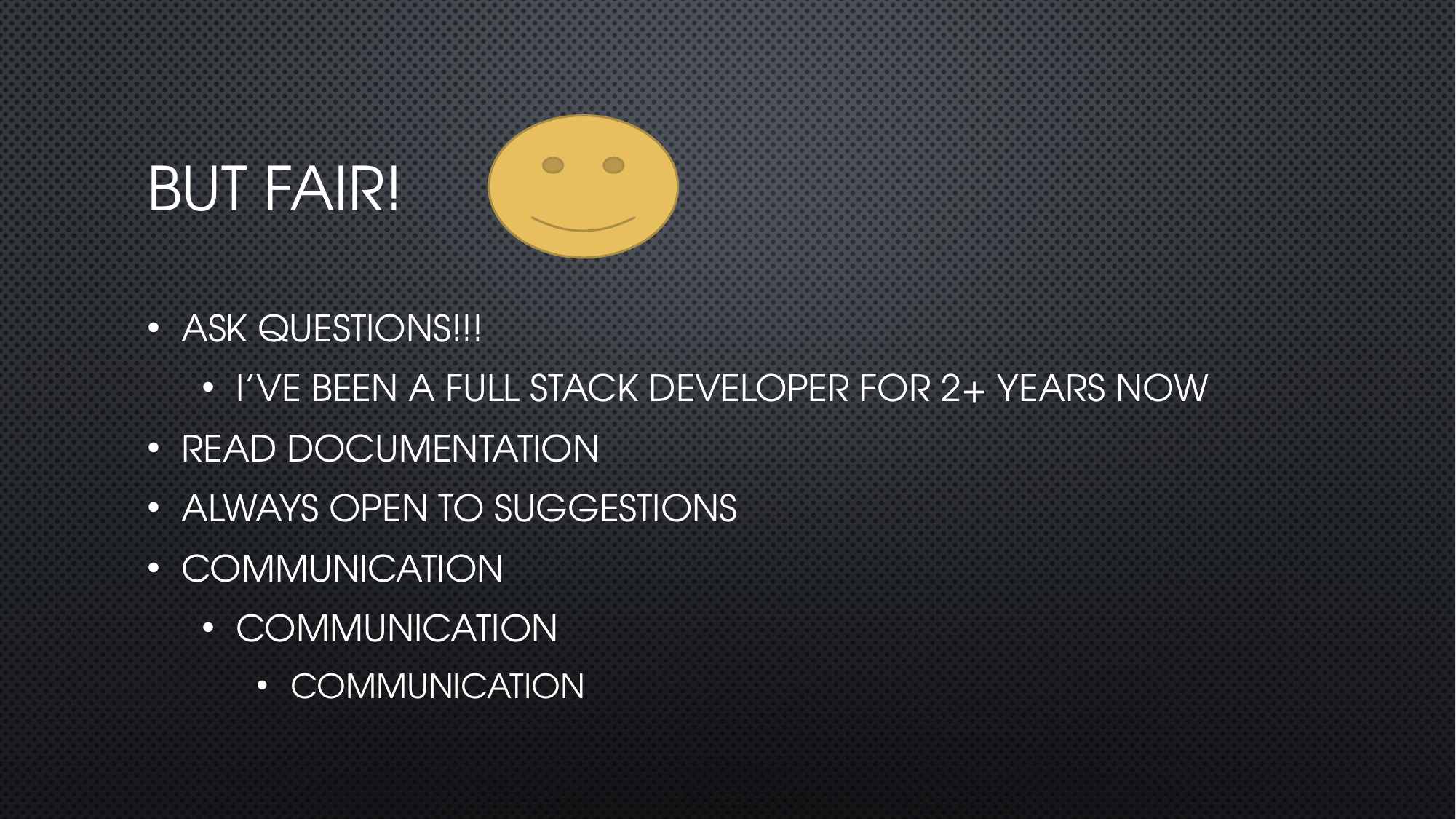

# But Fair!

Ask questions!!!
I’ve been a full stack developer for 2+ years now
Read documentation
Always open to suggestions
Communication
Communication
Communication